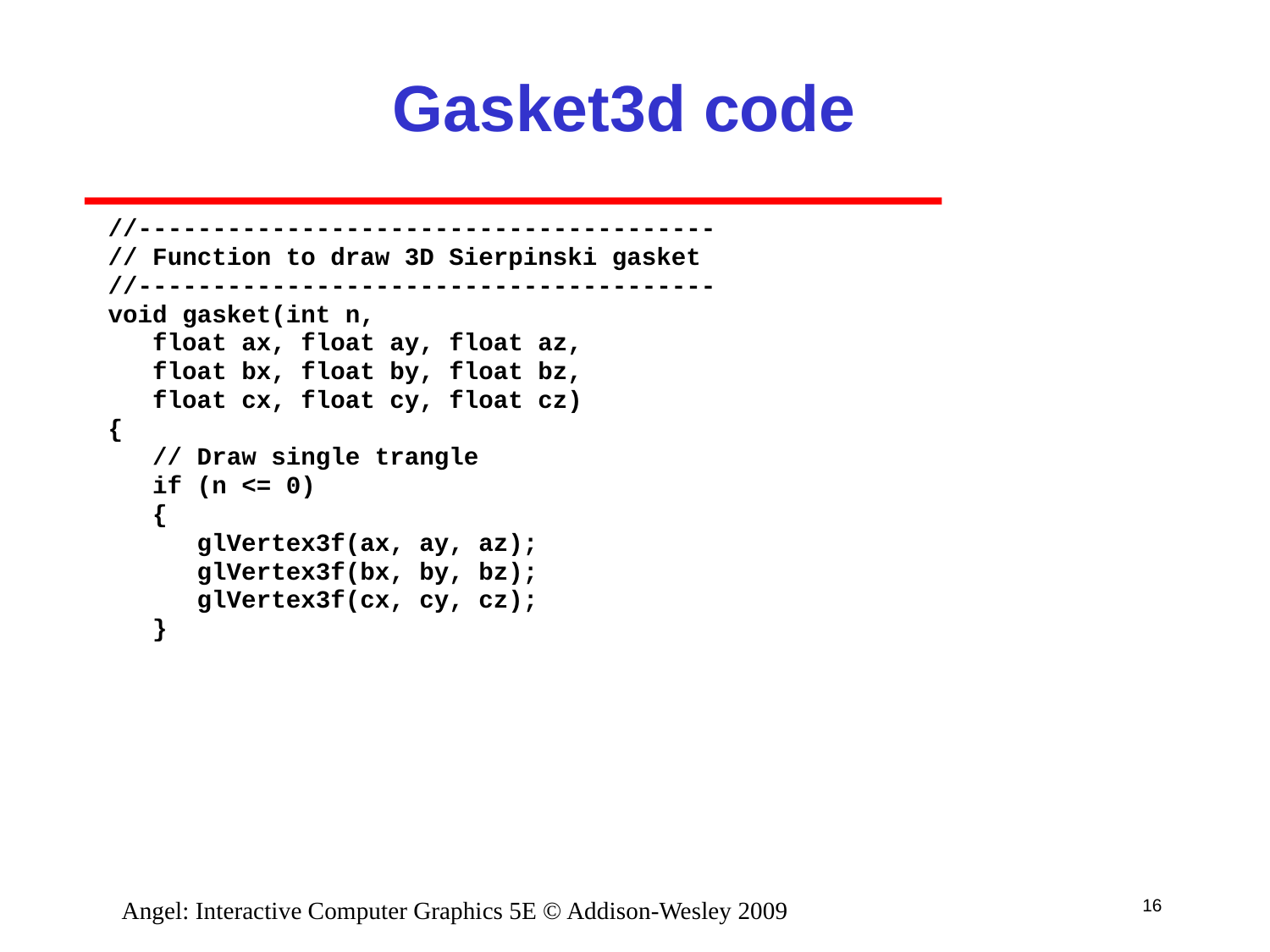

Gasket3d code
//---------------------------------------
// Function to draw 3D Sierpinski gasket
//---------------------------------------
void gasket(int n,
   float ax, float ay, float az,
   float bx, float by, float bz,
   float cx, float cy, float cz)
{
   // Draw single trangle
   if (n <= 0)
   {
      glVertex3f(ax, ay, az);
      glVertex3f(bx, by, bz);
      glVertex3f(cx, cy, cz);
   }

16
Angel: Interactive Computer Graphics 5E © Addison-Wesley 2009